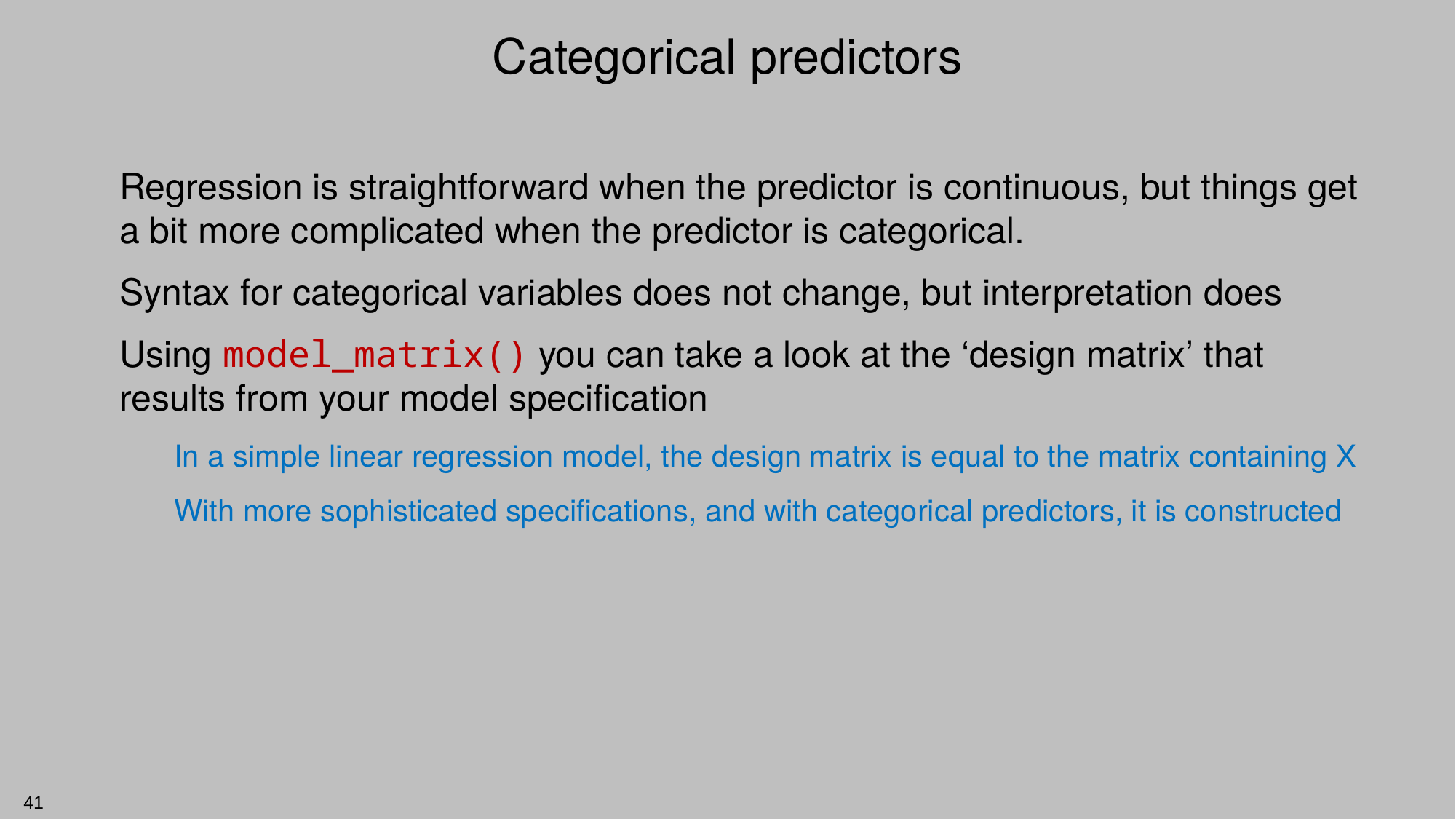

# Categorical predictors
Regression is straightforward when the predictor is continuous, but things get a bit more complicated when the predictor is categorical.
Syntax for categorical variables does not change, but interpretation does
Using model_matrix() you can take a look at the ‘design matrix’ that results from your model specification
In a simple linear regression model, the design matrix is equal to the matrix containing X
With more sophisticated specifications, and with categorical predictors, it is constructed